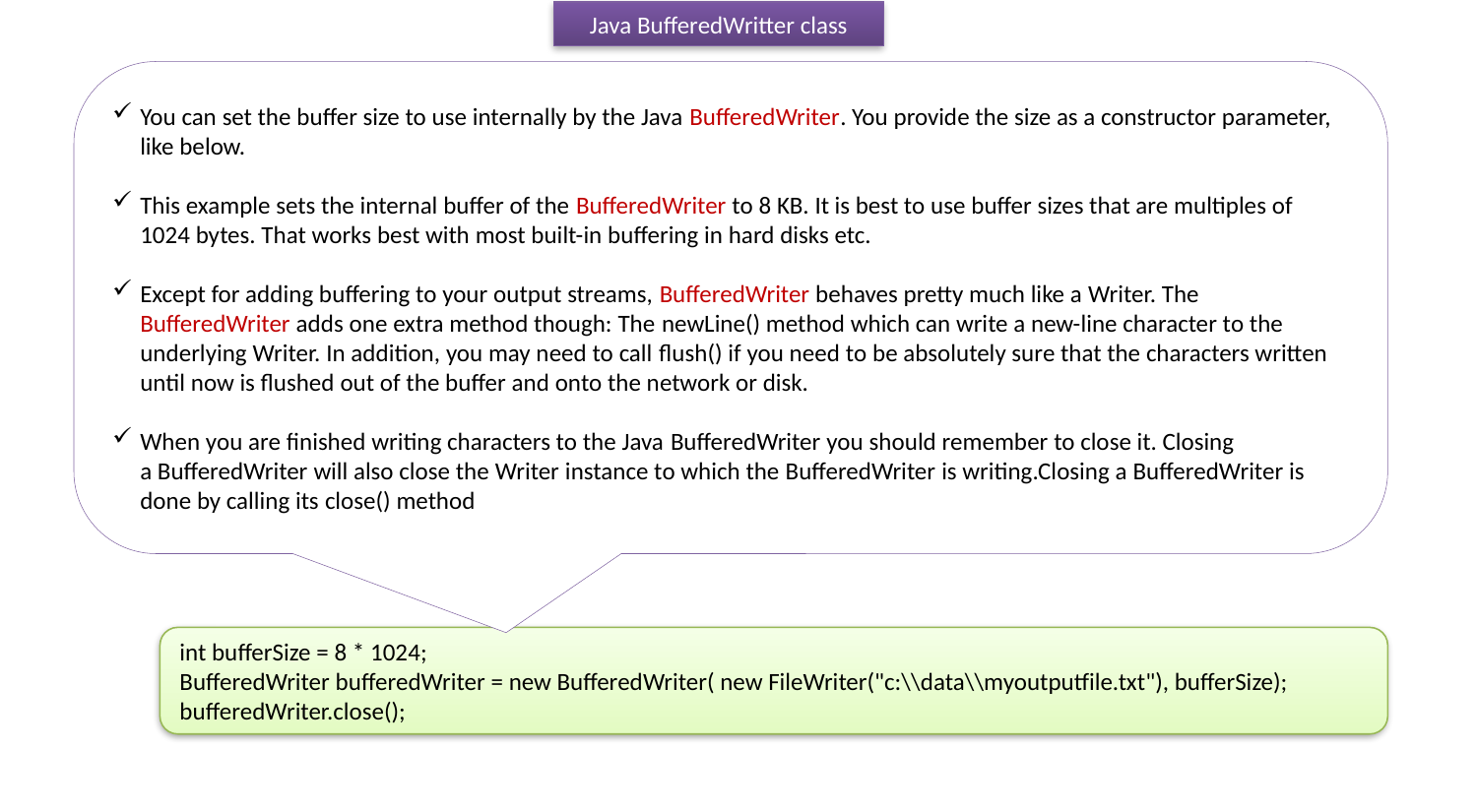

Java BufferedWritter class

You can set the buffer size to use internally by the Java BufferedWriter. You provide the size as a constructor parameter, like below.
This example sets the internal buffer of the BufferedWriter to 8 KB. It is best to use buffer sizes that are multiples of 1024 bytes. That works best with most built-in buffering in hard disks etc.

Except for adding buffering to your output streams, BufferedWriter behaves pretty much like a Writer. The BufferedWriter adds one extra method though: The newLine() method which can write a new-line character to the underlying Writer. In addition, you may need to call flush() if you need to be absolutely sure that the characters written until now is flushed out of the buffer and onto the network or disk.
When you are finished writing characters to the Java BufferedWriter you should remember to close it. Closing a BufferedWriter will also close the Writer instance to which the BufferedWriter is writing.Closing a BufferedWriter is done by calling its close() method

int bufferSize = 8 * 1024;
BufferedWriter bufferedWriter = new BufferedWriter( new FileWriter("c:\\data\\myoutputfile.txt"), bufferSize);
bufferedWriter.close();